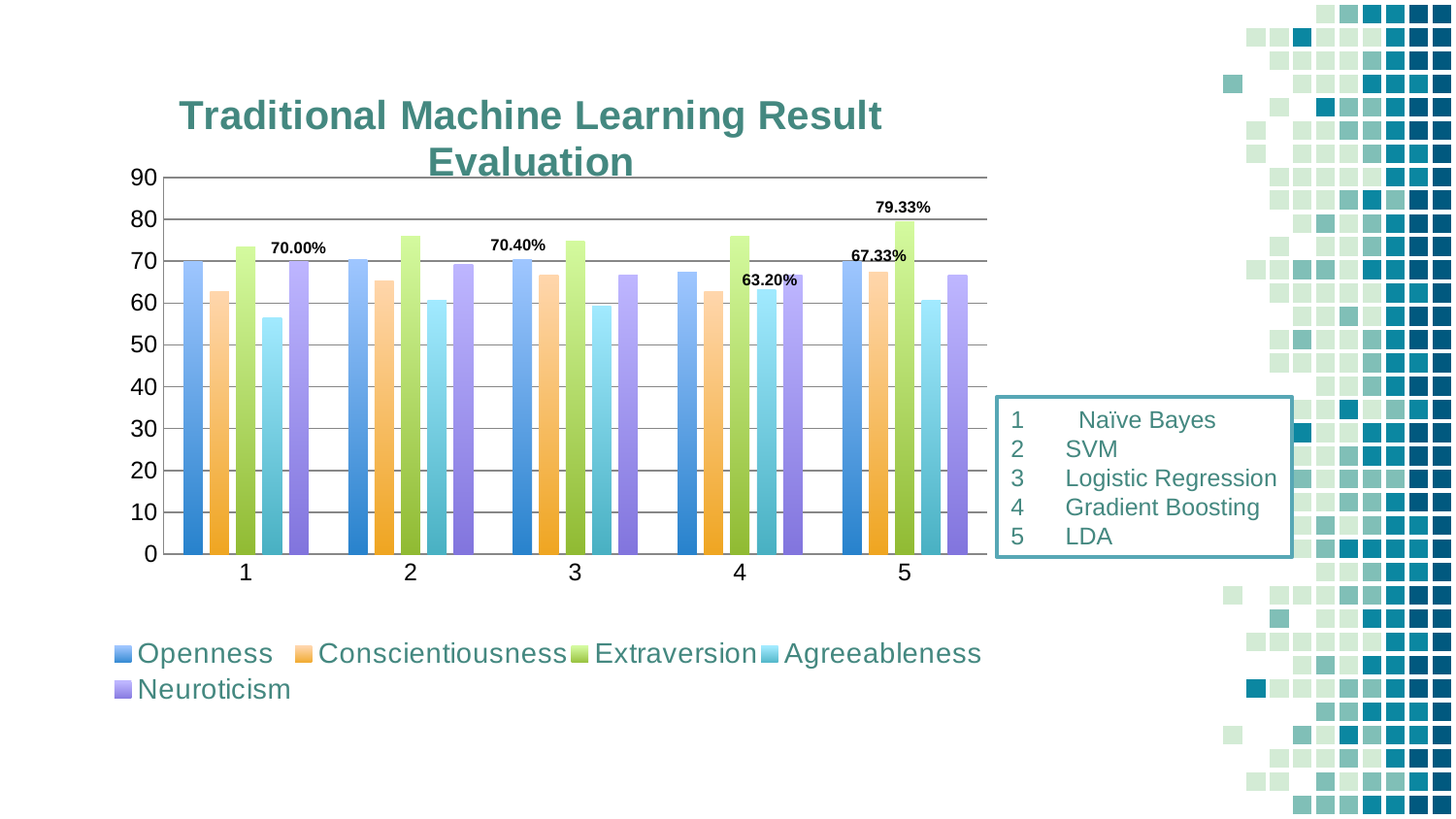

### Chart: Traditional Machine Learning Result Evaluation

| Category | Openness | Conscientiousness | Extraversion | Agreeableness | Neuroticism |
|---|---|---|---|---|---|
| 1 | 70.0 | 62.67 | 73.33 | 56.4 | 70.0 |
| 2 | 70.4 | 65.33 | 76.0 | 60.67 | 69.33 |
| 3 | 70.4 | 66.67 | 74.67 | 59.33 | 66.67 |
| 4 | 67.33 | 62.67 | 76.0 | 63.2 | 66.67 |
| 5 | 70.0 | 67.33 | 79.33 | 60.67 | 66.67 |
1        Naïve Bayes
SVM
Logistic Regression
Gradient Boosting
LDA